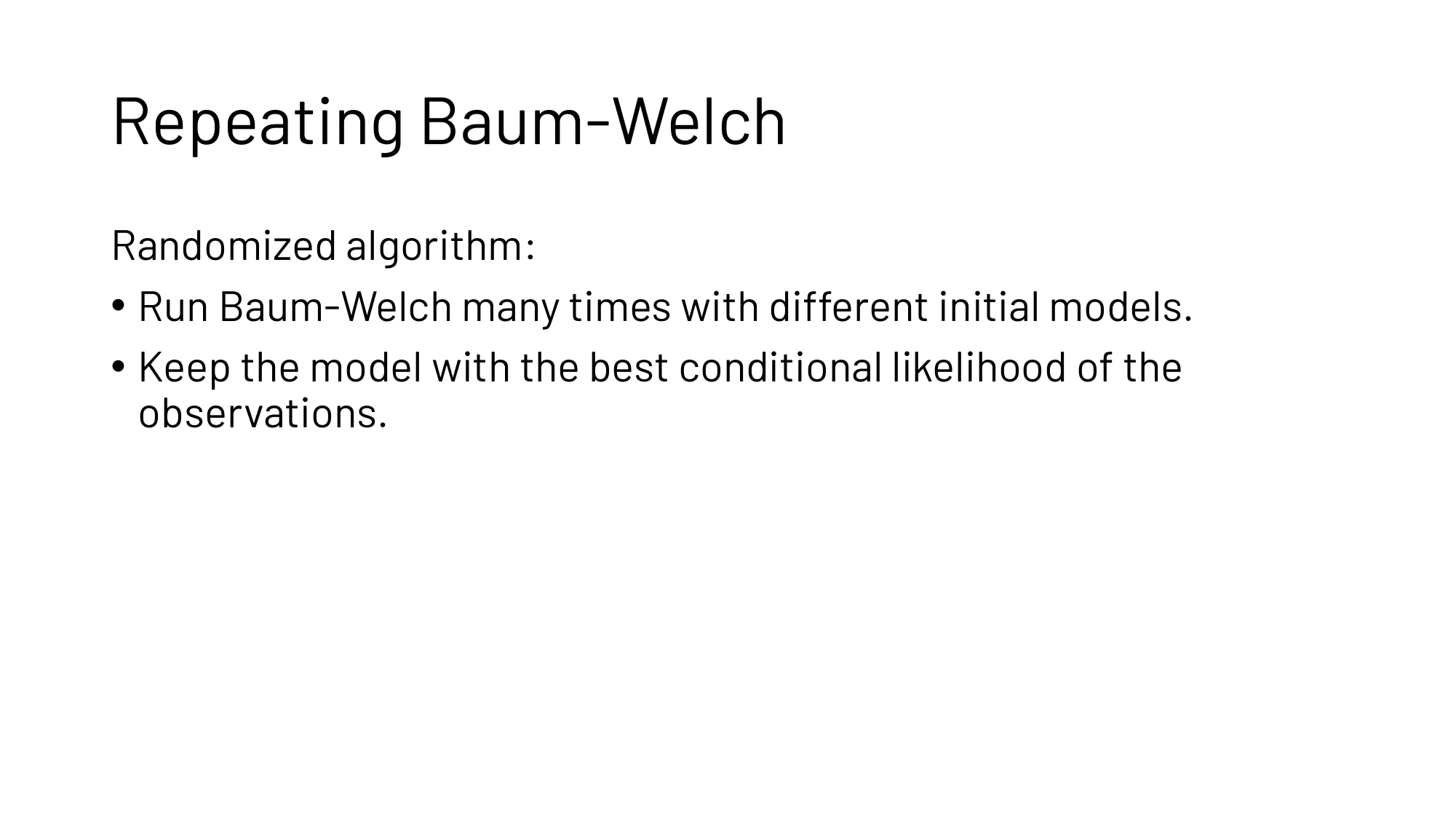

# Repeating Baum-Welch
Randomized algorithm:
Run Baum-Welch many times with different initial models.
Keep the model with the best conditional likelihood of the observations.